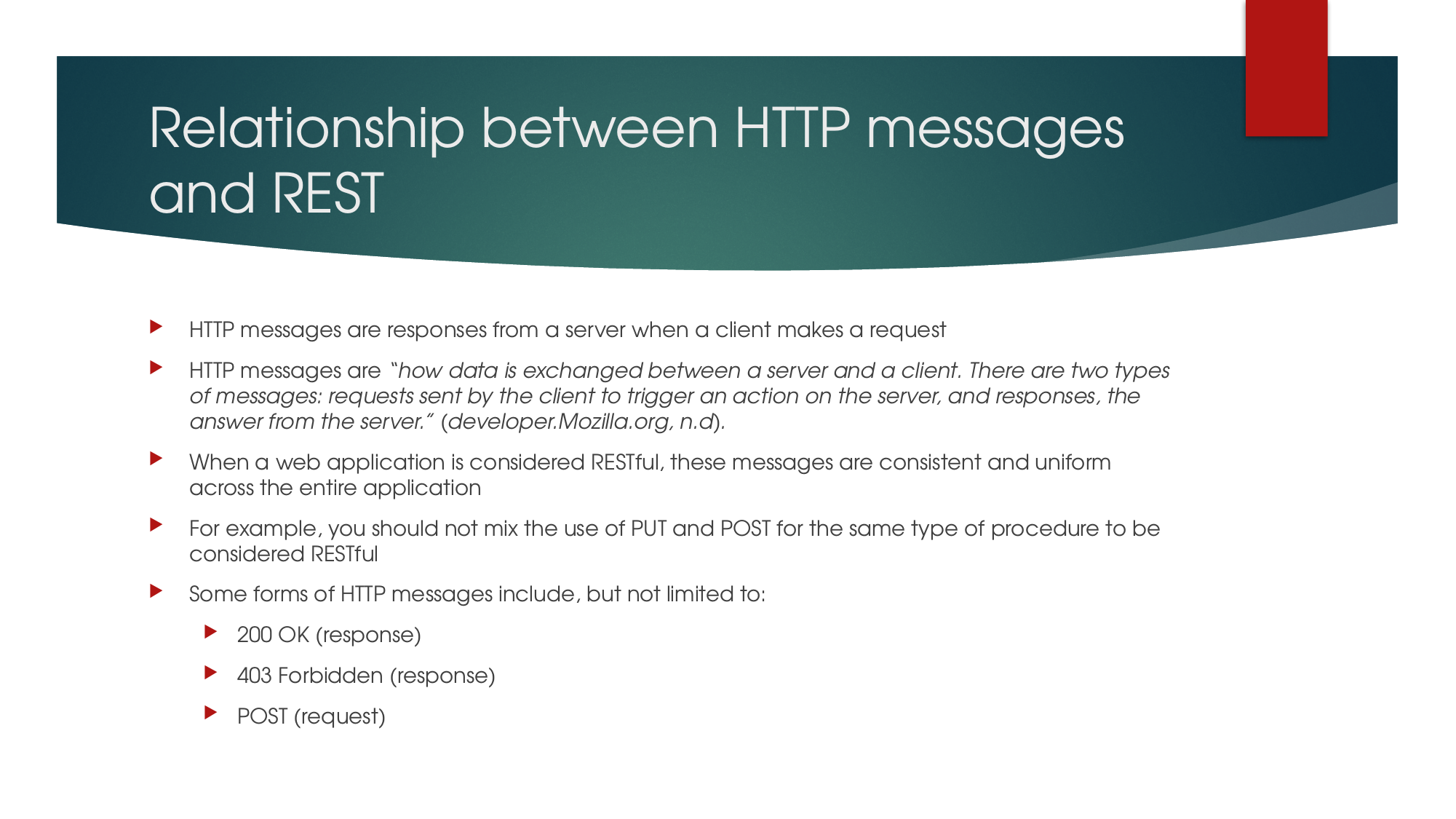

# Relationship between HTTP messages and REST
HTTP messages are responses from a server when a client makes a request
HTTP messages are “how data is exchanged between a server and a client. There are two types of messages: requests sent by the client to trigger an action on the server, and responses, the answer from the server.” (developer.Mozilla.org, n.d).
When a web application is considered RESTful, these messages are consistent and uniform across the entire application
For example, you should not mix the use of PUT and POST for the same type of procedure to be considered RESTful
Some forms of HTTP messages include, but not limited to:
200 OK (response)
403 Forbidden (response)
POST (request)